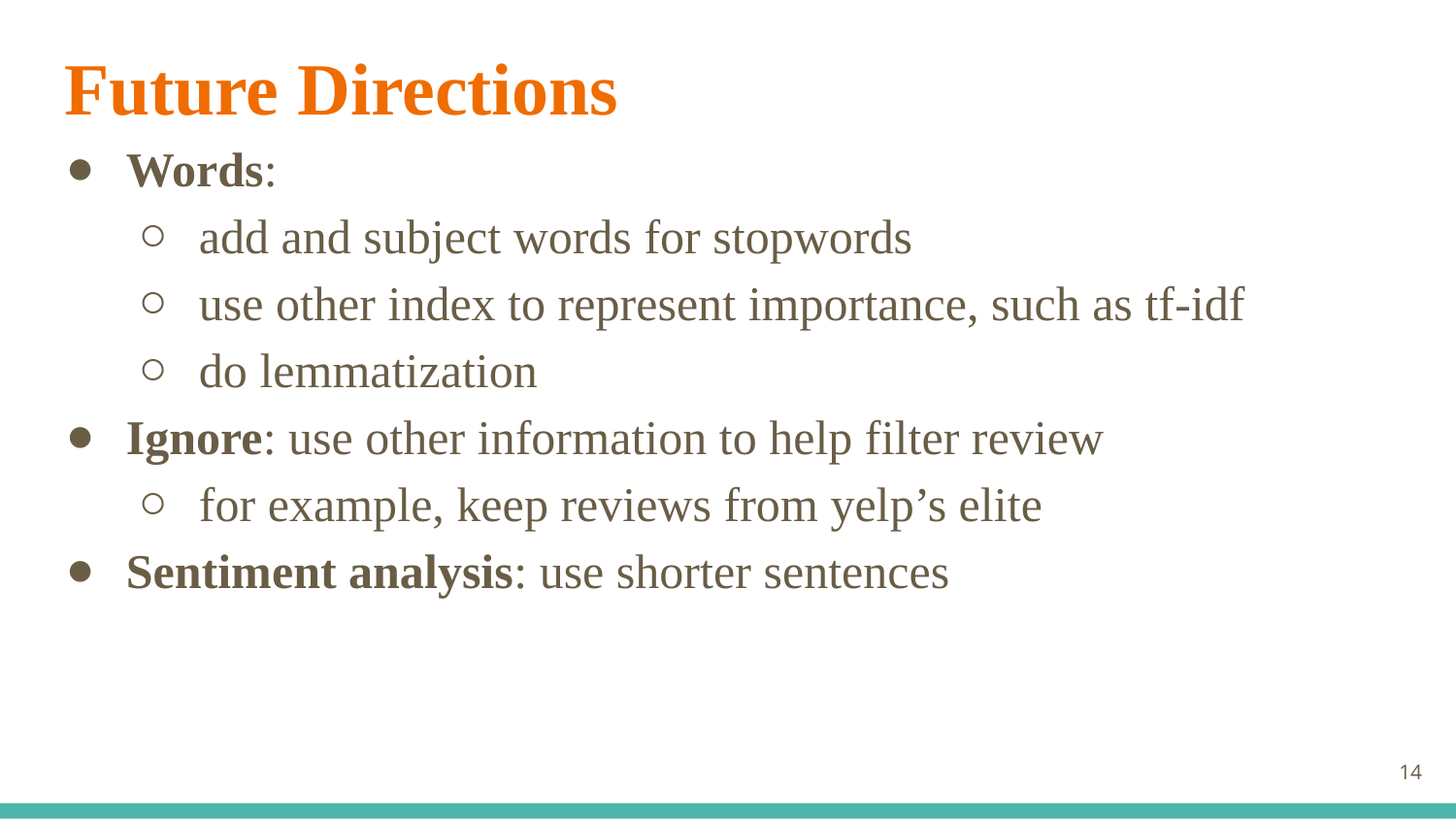

# Future Directions

Words:
add and subject words for stopwords
use other index to represent importance, such as tf-idf
do lemmatization
Ignore: use other information to help filter review
for example, keep reviews from yelp’s elite
Sentiment analysis: use shorter sentences

14